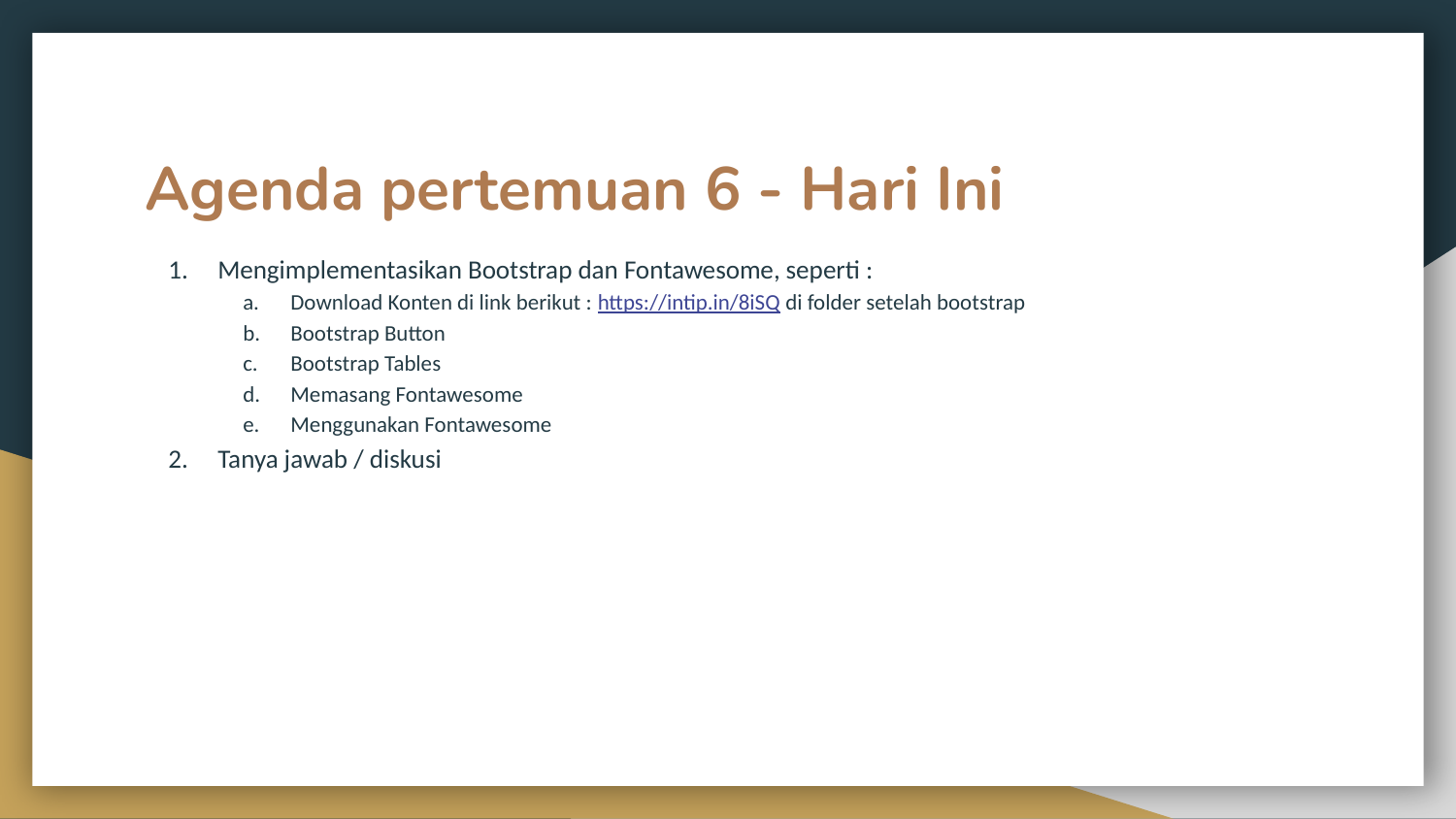

# Agenda pertemuan 6 - Hari Ini
Mengimplementasikan Bootstrap dan Fontawesome, seperti :
Download Konten di link berikut : https://intip.in/8iSQ di folder setelah bootstrap
Bootstrap Button
Bootstrap Tables
Memasang Fontawesome
Menggunakan Fontawesome
Tanya jawab / diskusi